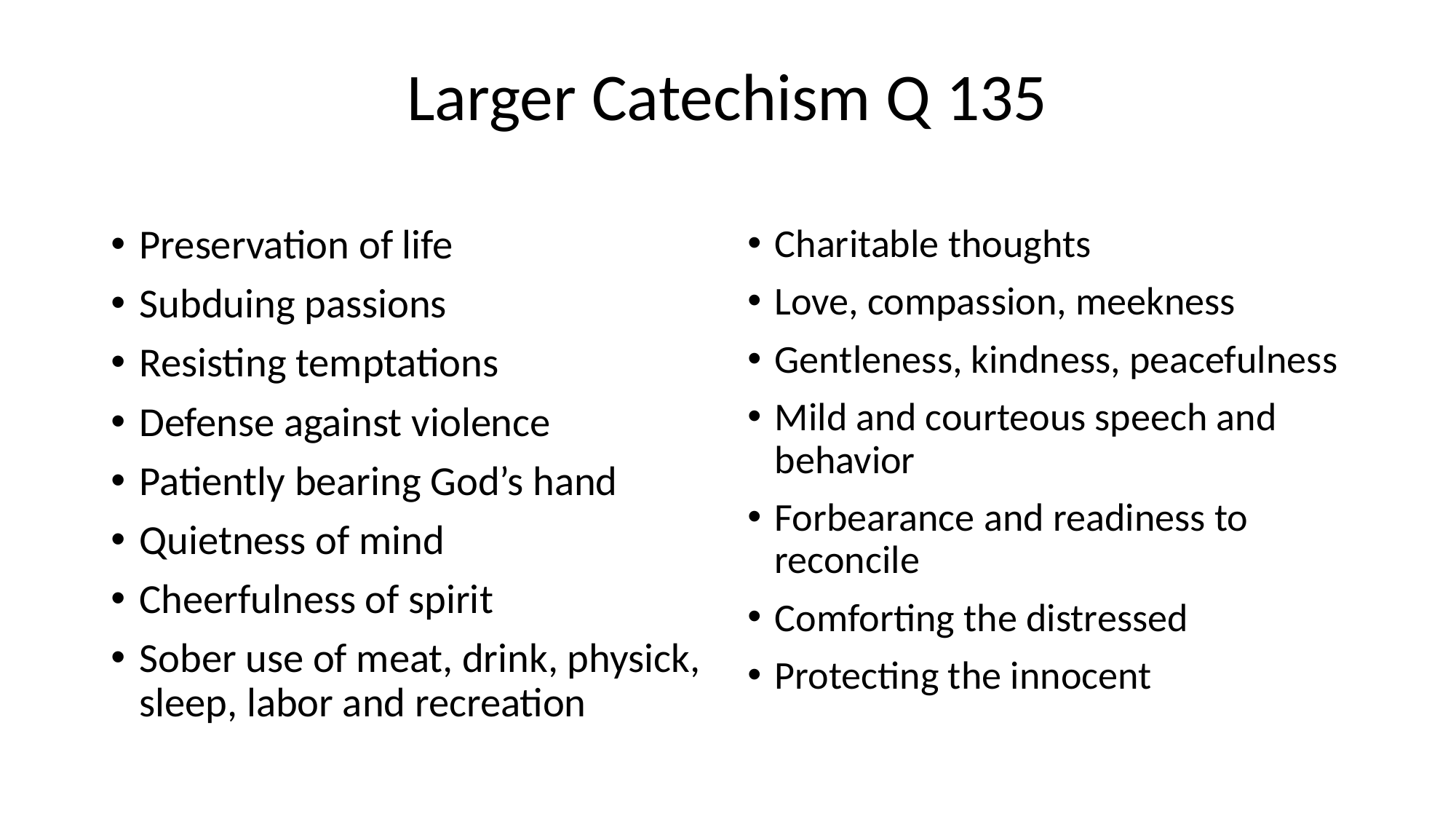

# Larger Catechism Q 135
Preservation of life
Subduing passions
Resisting temptations
Defense against violence
Patiently bearing God’s hand
Quietness of mind
Cheerfulness of spirit
Sober use of meat, drink, physick, sleep, labor and recreation
Charitable thoughts
Love, compassion, meekness
Gentleness, kindness, peacefulness
Mild and courteous speech and behavior
Forbearance and readiness to reconcile
Comforting the distressed
Protecting the innocent